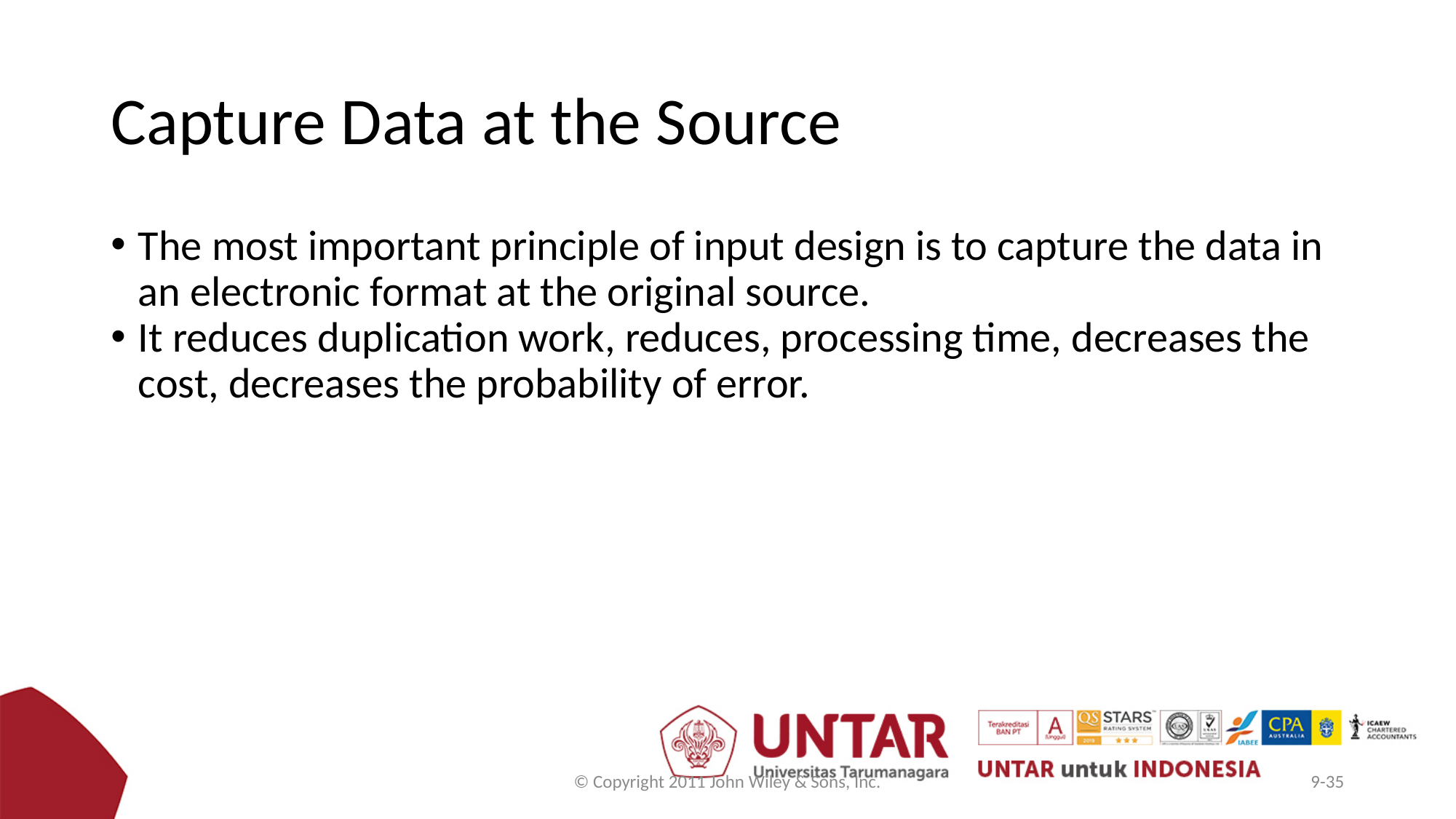

# Capture Data at the Source
The most important principle of input design is to capture the data in an electronic format at the original source.
It reduces duplication work, reduces, processing time, decreases the cost, decreases the probability of error.

© Copyright 2011 John Wiley & Sons, Inc.
9-35